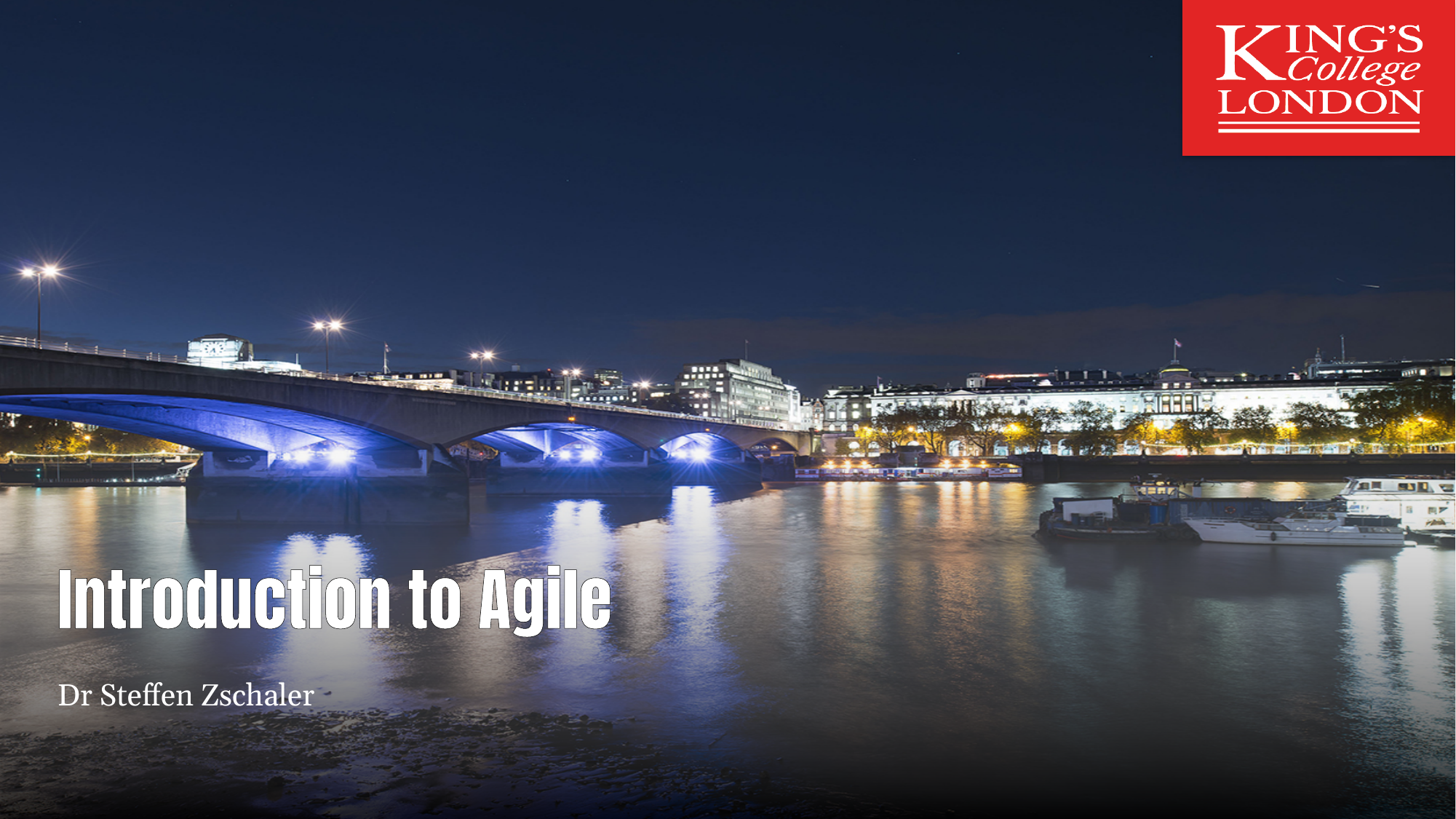

# Introduction to Agile
Dr Steffen Zschaler